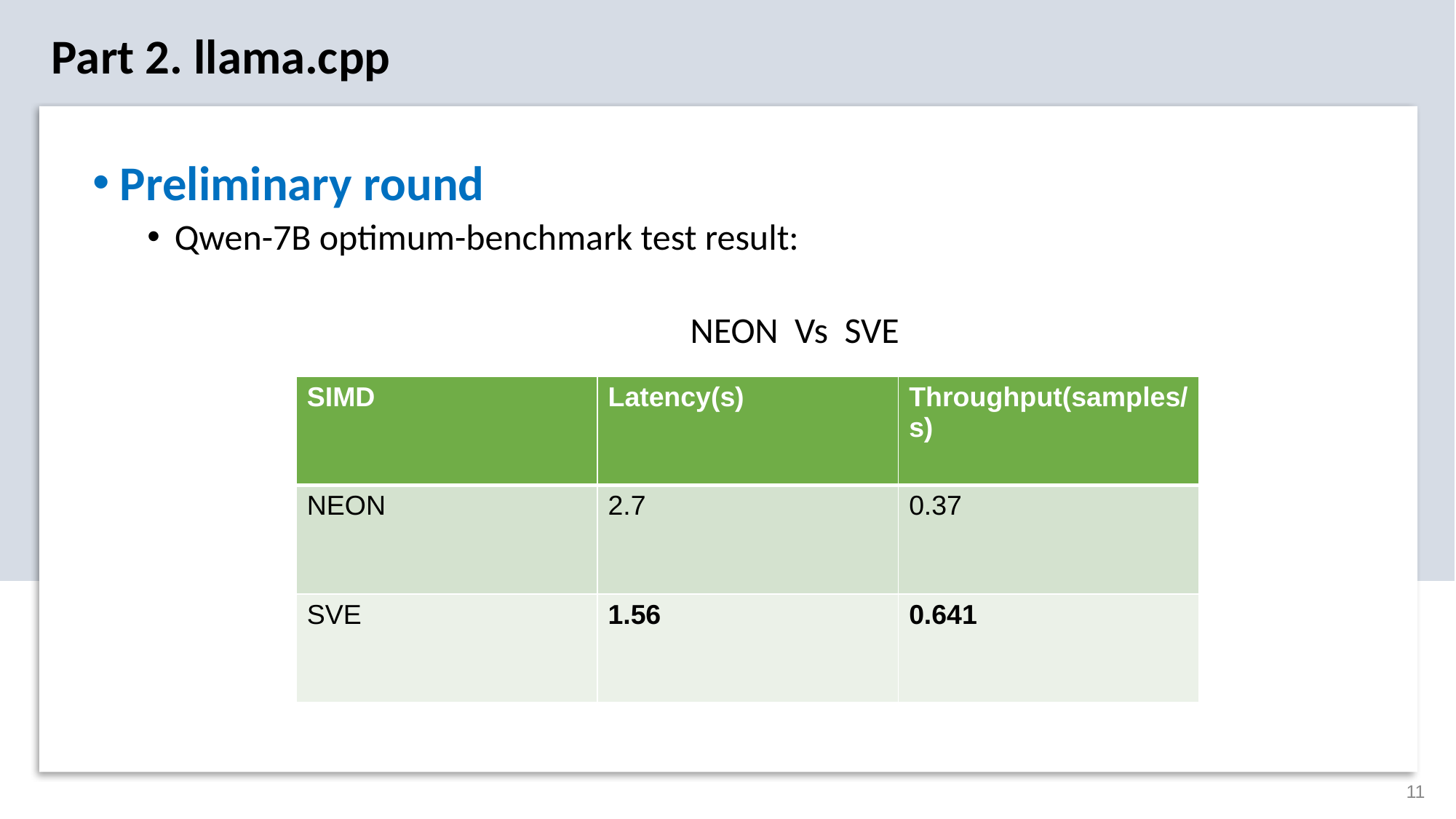

Part 2. llama.cpp
Preliminary round
Qwen-7B optimum-benchmark test result:

				             NEON  Vs  SVE
| SIMD | Latency(s) | Throughput(samples/s) |
| --- | --- | --- |
| NEON | 2.7 | 0.37 |
| SVE | 1.56 | 0.641 |
11